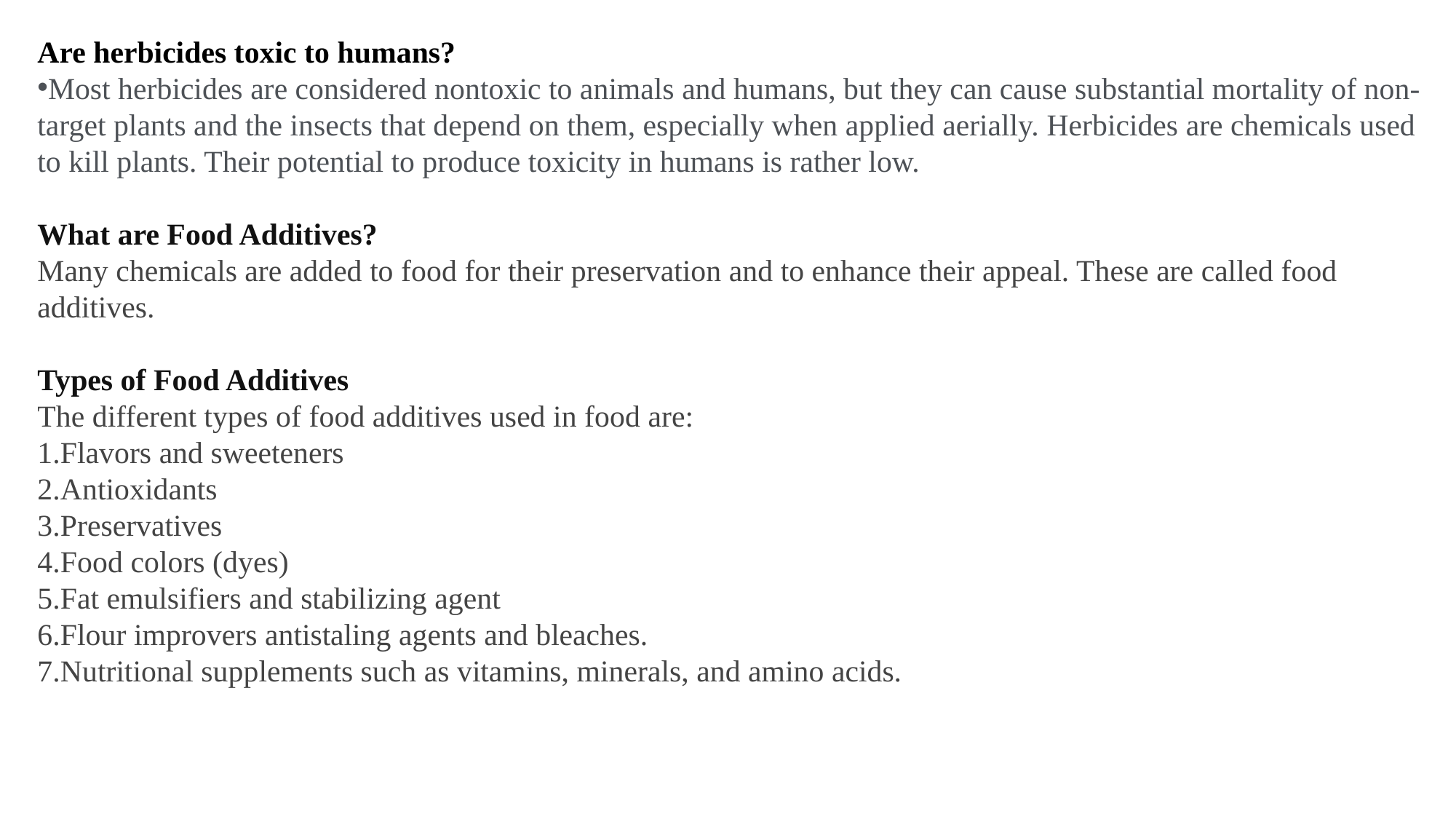

Are herbicides toxic to humans?
Most herbicides are considered nontoxic to animals and humans, but they can cause substantial mortality of non-target plants and the insects that depend on them, especially when applied aerially. Herbicides are chemicals used to kill plants. Their potential to produce toxicity in humans is rather low.

What are Food Additives?
Many chemicals are added to food for their preservation and to enhance their appeal. These are called food additives.

Types of Food Additives
The different types of food additives used in food are:
Flavors and sweeteners
Antioxidants
Preservatives
Food colors (dyes)
Fat emulsifiers and stabilizing agent
Flour improvers antistaling agents and bleaches.
Nutritional supplements such as vitamins, minerals, and amino acids.